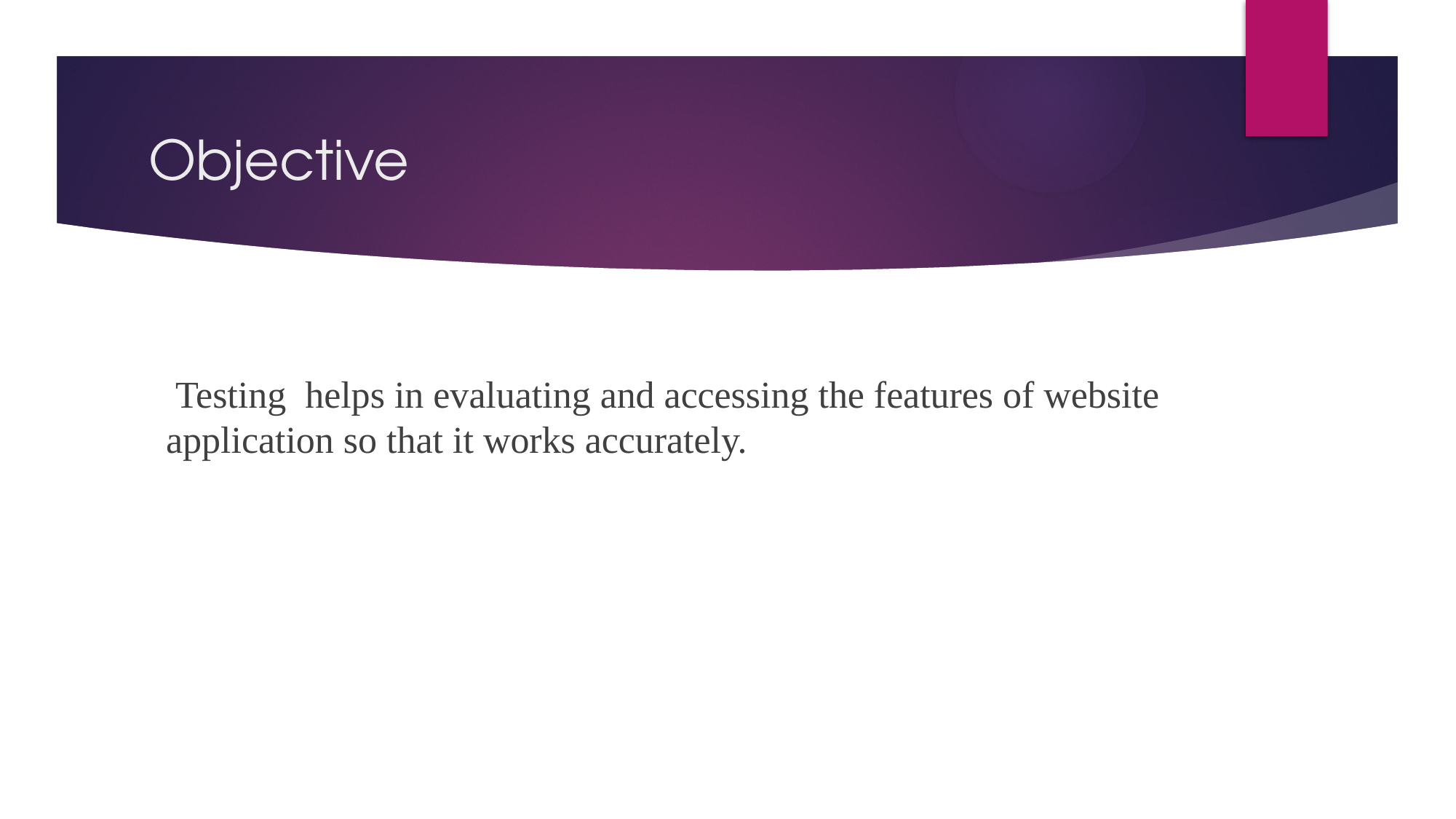

# Objective

 Testing  helps in evaluating and accessing the features of website application so that it works accurately.